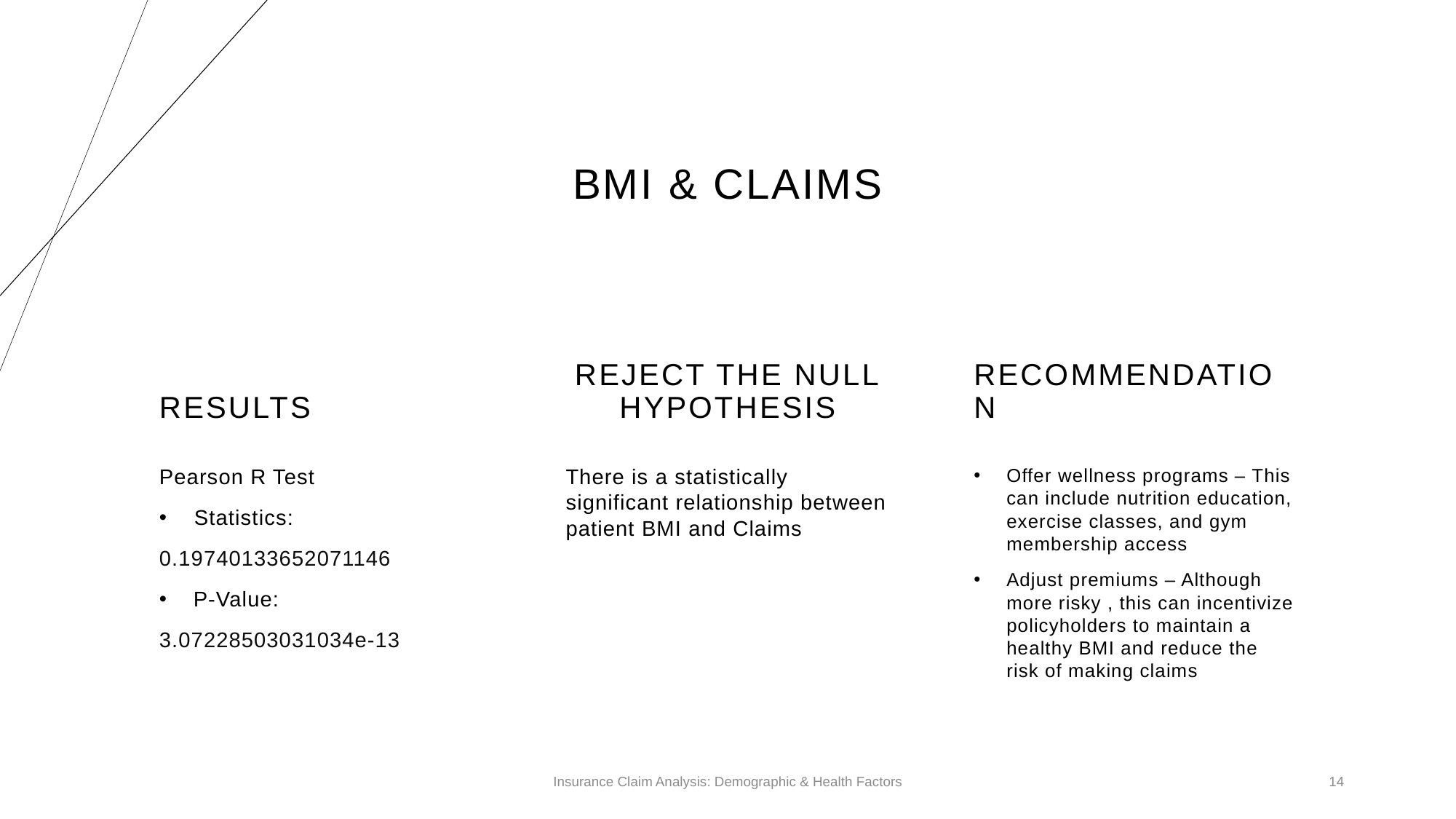

# BMI & Claims
RESULTS
REJECT THE NULL HYPOTHESIS
RECOMMENDATION
Pearson R Test
​Statistics:
0.19740133652071146
P-Value:
3.07228503031034e-13

There is a statistically significant relationship between patient BMI and Claims
Offer wellness programs – This can include nutrition education, exercise classes, and gym membership access
Adjust premiums – Although more risky , this can incentivize policyholders to maintain a healthy BMI and reduce the risk of making claims
Insurance Claim Analysis: Demographic & Health Factors
14